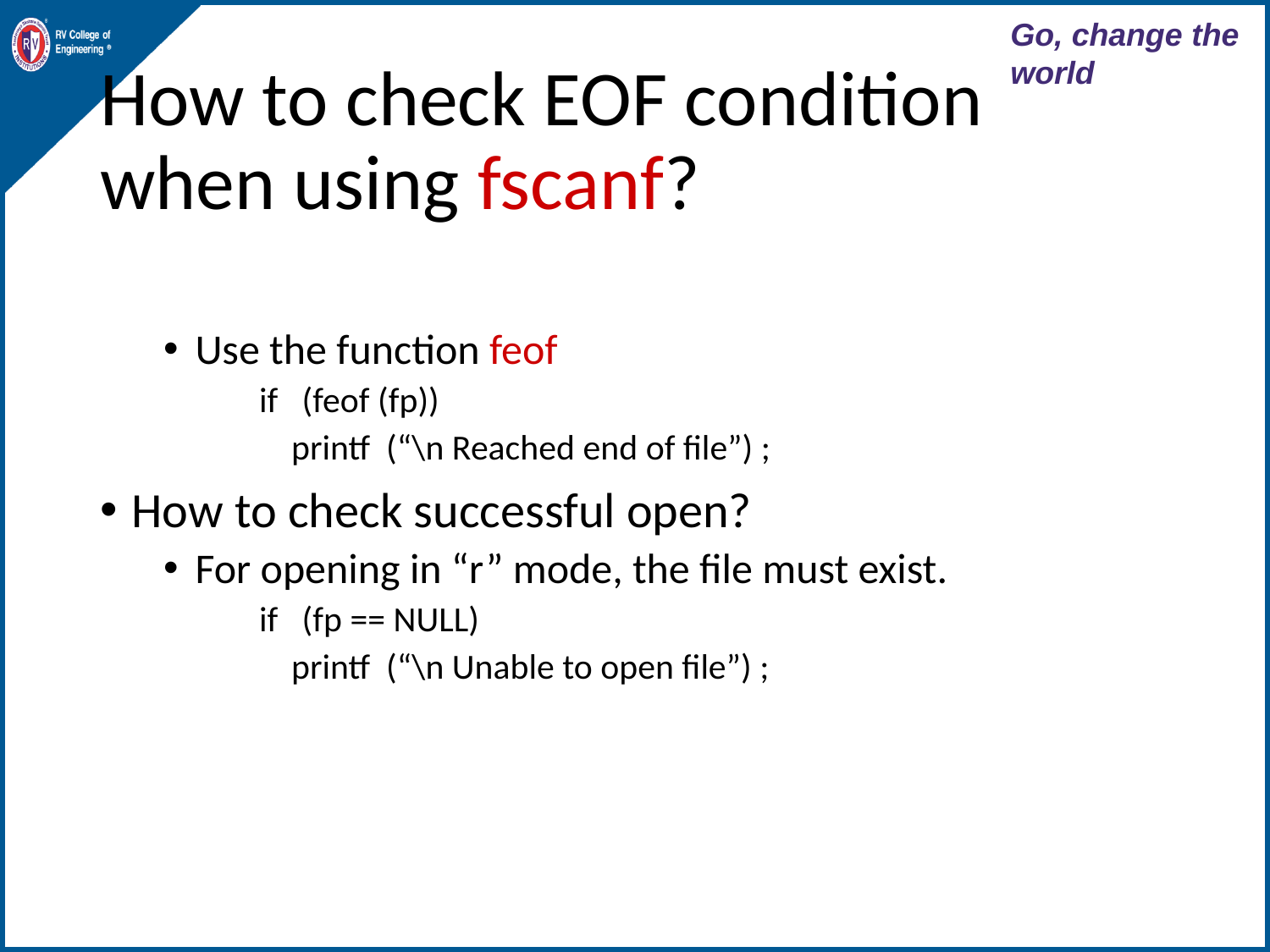

# How to check EOF condition when using fscanf?

Use the function feof
    if   (feof (fp))
        printf  (“\n Reached end of file”) ;
How to check successful open?
For opening in “r” mode, the file must exist.
    if   (fp == NULL)
        printf  (“\n Unable to open file”) ;